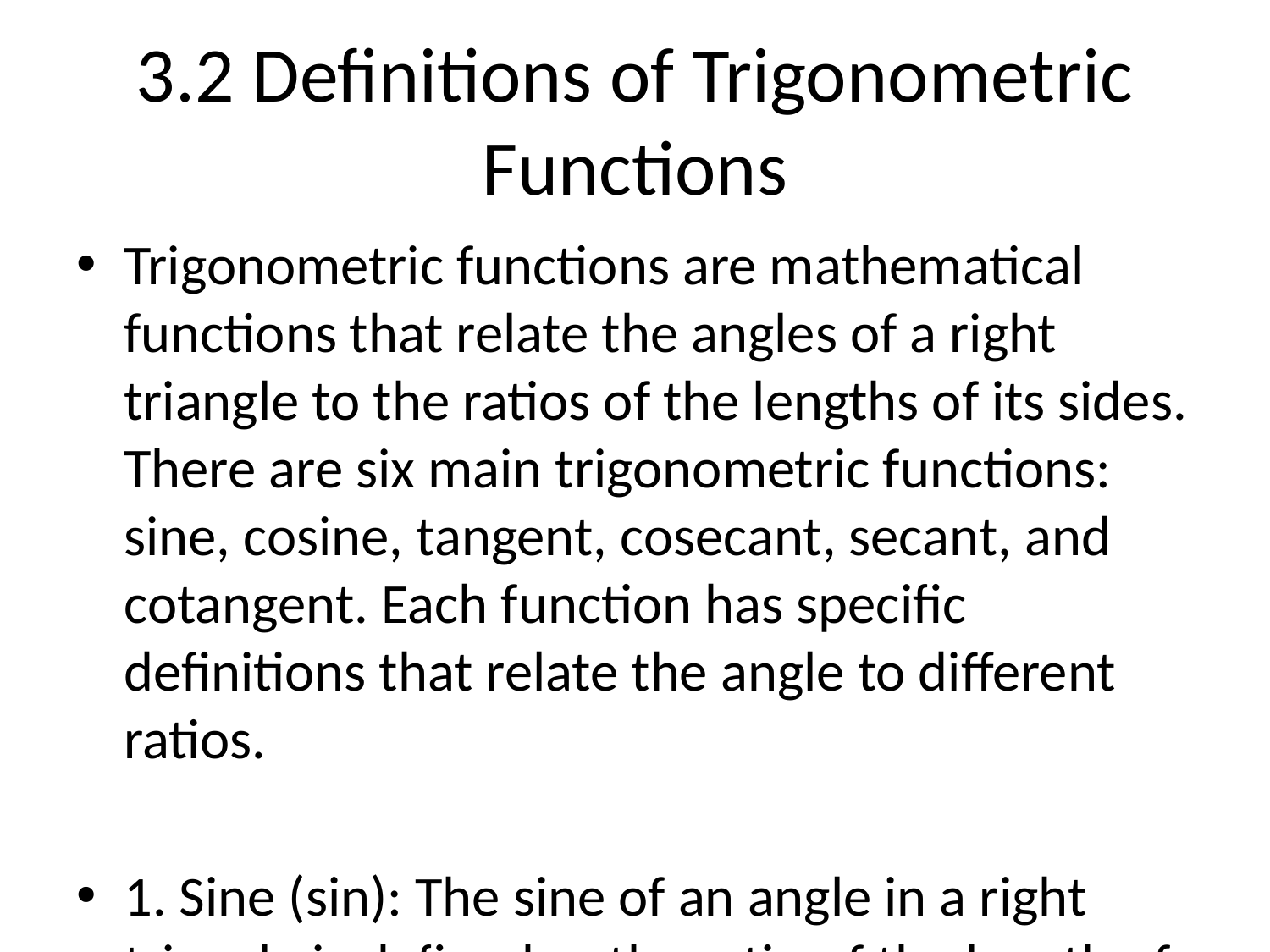

# 3.2 Definitions of Trigonometric Functions
Trigonometric functions are mathematical functions that relate the angles of a right triangle to the ratios of the lengths of its sides. There are six main trigonometric functions: sine, cosine, tangent, cosecant, secant, and cotangent. Each function has specific definitions that relate the angle to different ratios.

1. Sine (sin): The sine of an angle in a right triangle is defined as the ratio of the length of the side opposite the angle to the length of the hypotenuse. In other words, sin(theta) = opposite/hypotenuse.

2. Cosine (cos): The cosine of an angle in a right triangle is defined as the ratio of the length of the adjacent side to the length of the hypotenuse. In other words, cos(theta) = adjacent/hypotenuse.

3. Tangent (tan): The tangent of an angle in a right triangle is defined as the ratio of the length of the side opposite the angle to the length of the adjacent side. In other words, tan(theta) = opposite/adjacent. One important thing to note is that tangent is undefined when the adjacent side is zero, resulting in an undefined value or the trigonometric function being "undefined."

Apart from these three primary trigonometric functions, there are the reciprocal functions:

4. Cosecant (csc): The cosecant of an angle in a right triangle is defined as the reciprocal of the sine function. Mathematically, csc(theta) = 1/sin(theta). It represents the ratio of the hypotenuse to the length of the side opposite the angle.

5. Secant (sec): The secant of an angle in a right triangle is defined as the reciprocal of the cosine function. Mathematically, sec(theta) = 1/cos(theta). It represents the ratio of the hypotenuse to the length of the side adjacent to the angle.

6. Cotangent (cot): The cotangent of an angle in a right triangle is defined as the reciprocal of the tangent function. Mathematically, cot(theta) = 1/tan(theta). It represents the ratio of the length of the adjacent side to the length of the side opposite the angle.

These trigonometric functions play a fundamental role in various areas of mathematics, engineering, science, and physics as they help describe and analyze the relationships between angles and sides in right triangles. They are also widely used in the study of periodic phenomena, such as sound waves, electromagnetic waves, and oscillating systems.